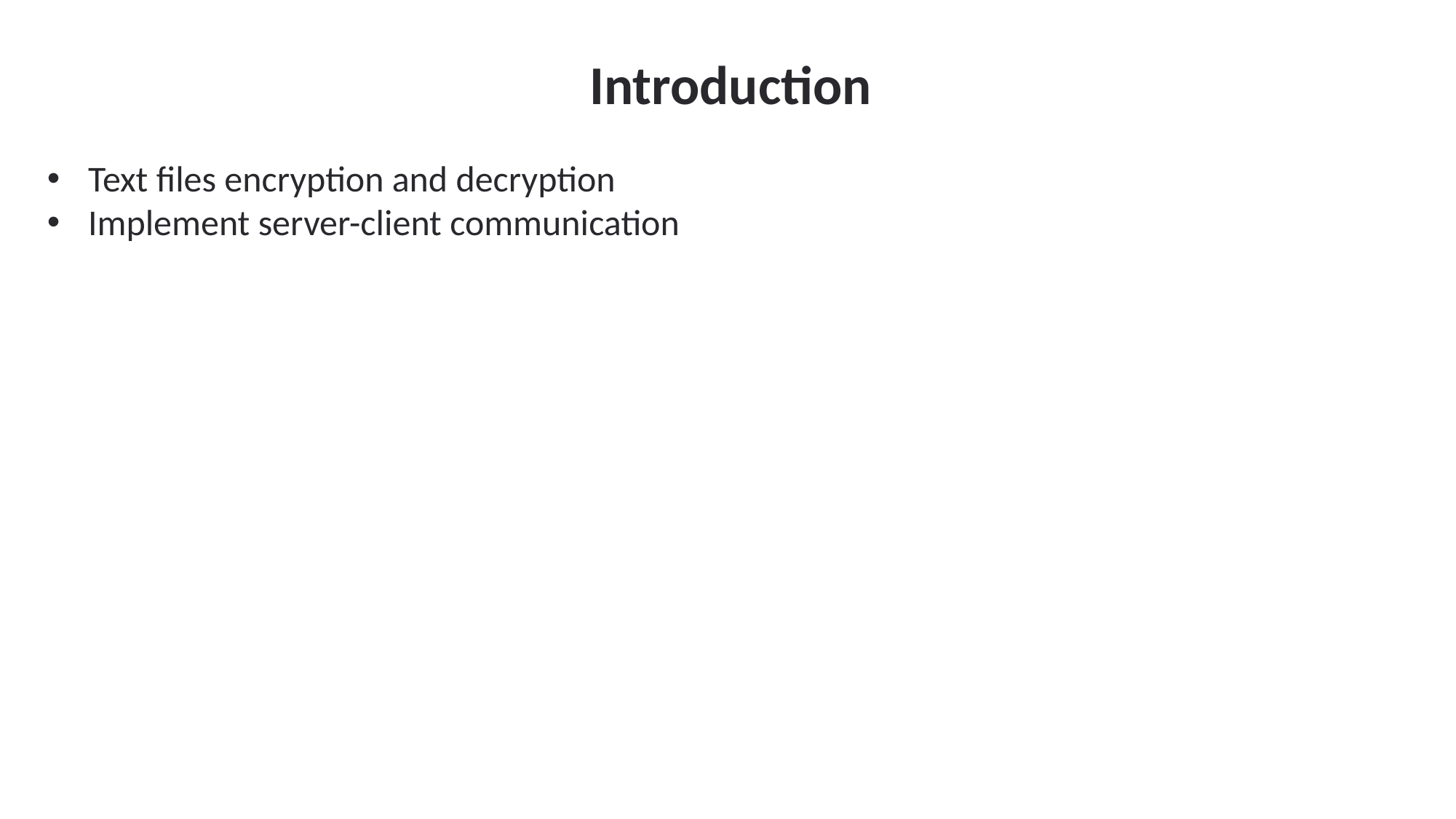

Introduction
Text files encryption and decryption
Implement server-client communication